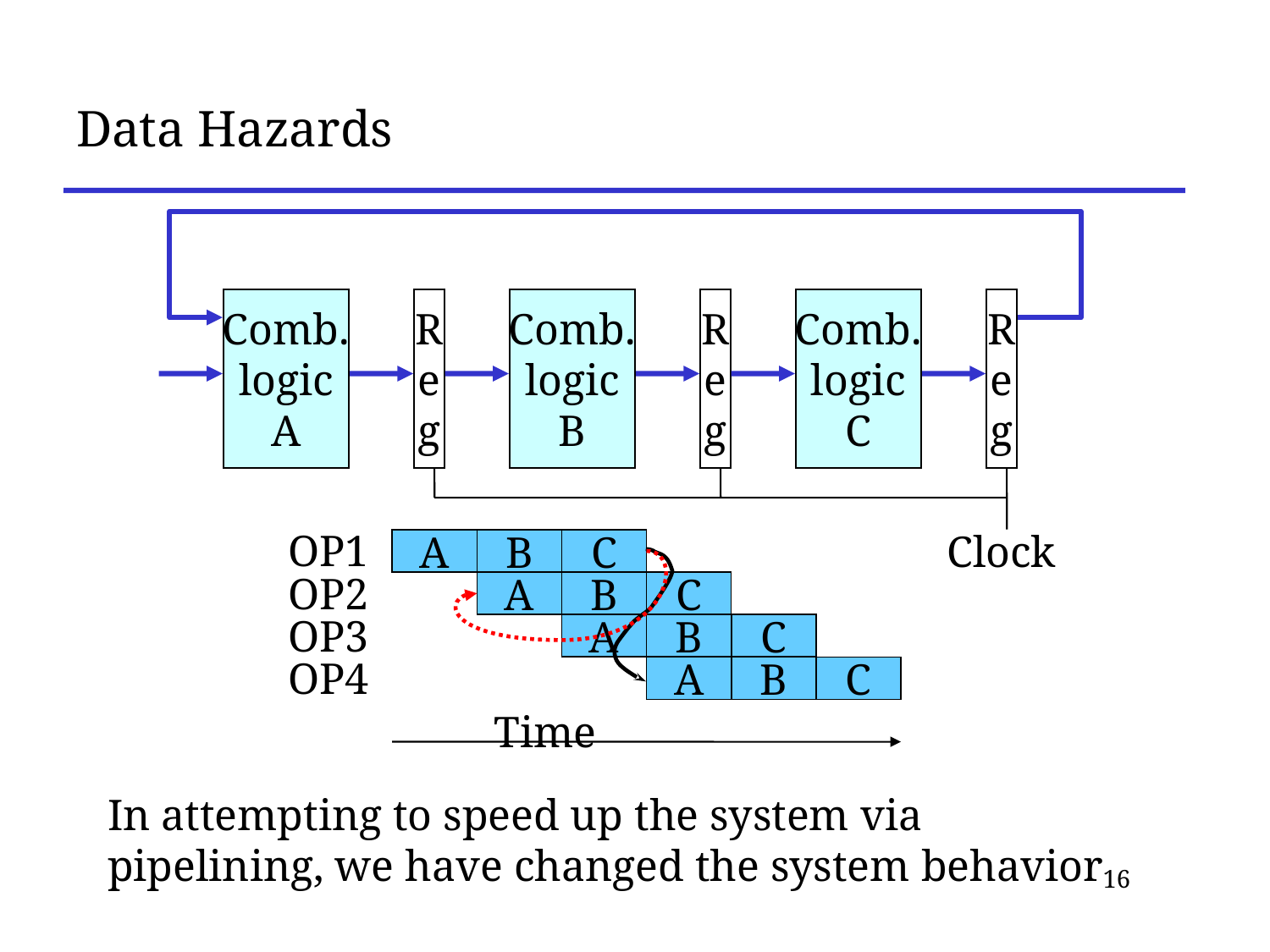

# Data Hazards

Comb.
logic
A
R
e
g
Comb.
logic
B
R
e
g
Comb.
logic
C
R
e
g

Clock
OP1
A
B
C

OP2
A
B
C
OP3
A
B
C
OP4
A
B
C
Time

In attempting to speed up the system via pipelining, we have changed the system behavior
16